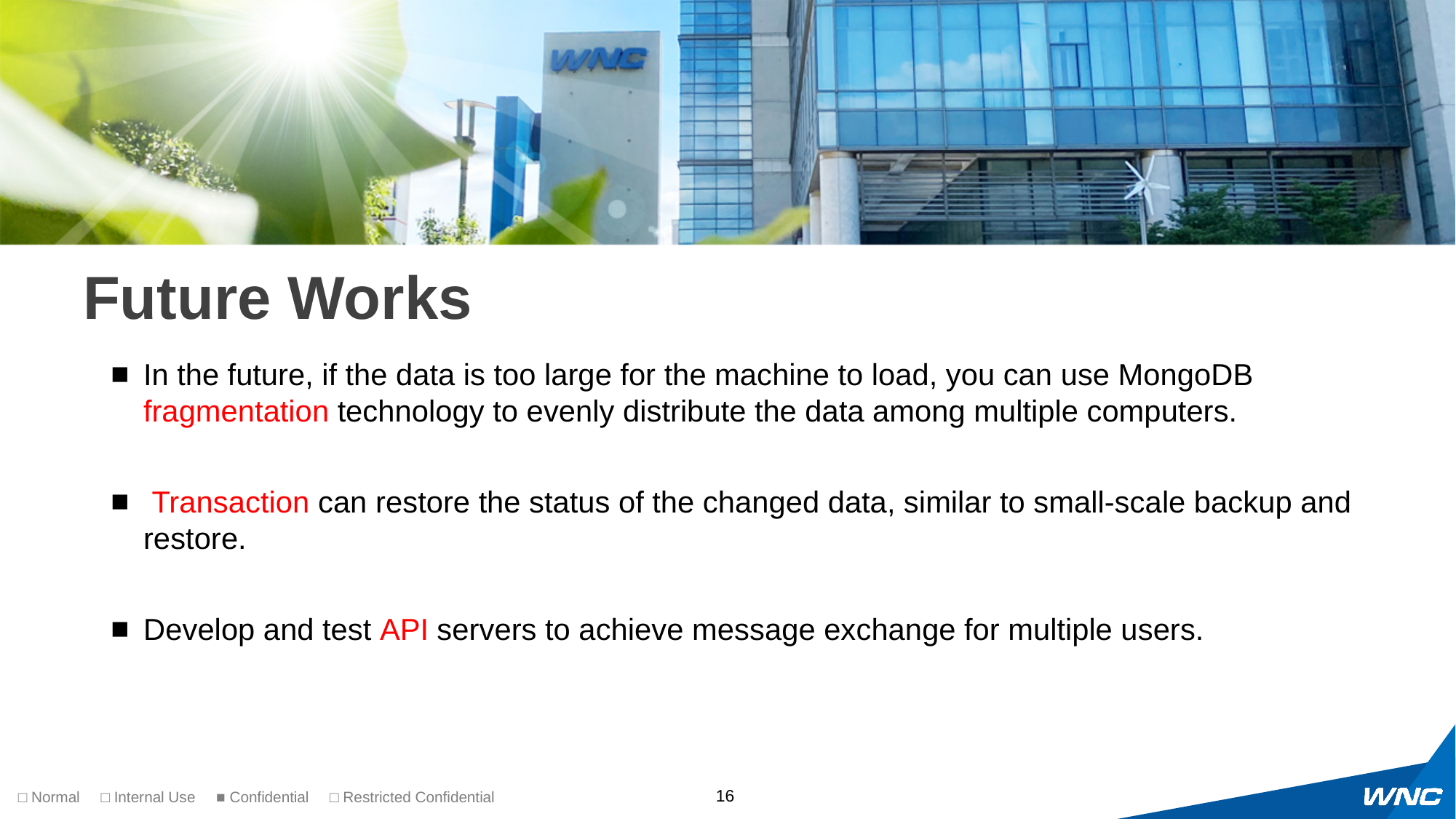

# Future Works
In the future, if the data is too large for the machine to load, you can use MongoDB fragmentation technology to evenly distribute the data among multiple computers.

 Transaction can restore the status of the changed data, similar to small-scale backup and restore.

Develop and test API servers to achieve message exchange for multiple users.